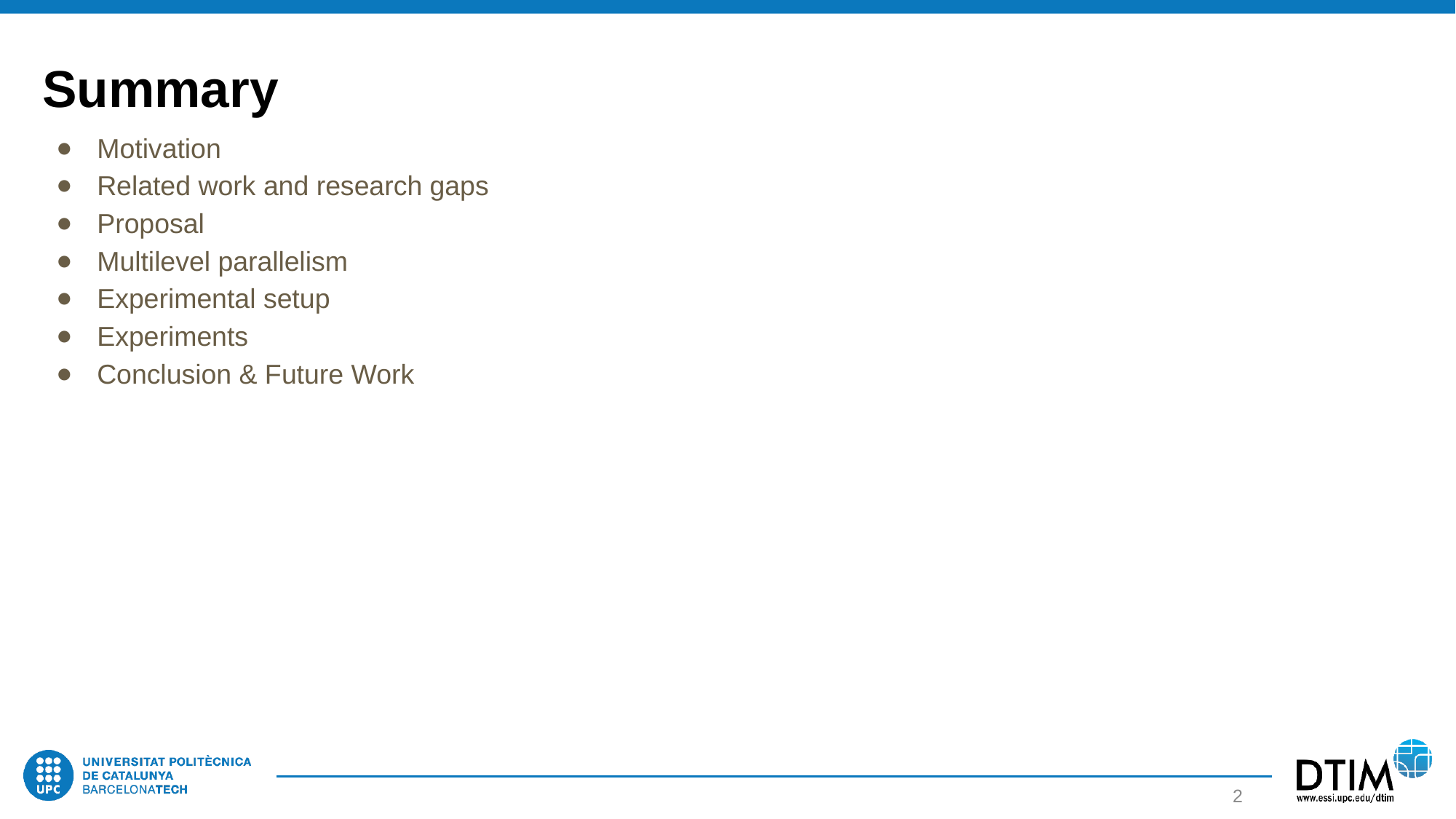

Summary
Motivation
Related work and research gaps
Proposal
Multilevel parallelism
Experimental setup
Experiments
Conclusion & Future Work
2